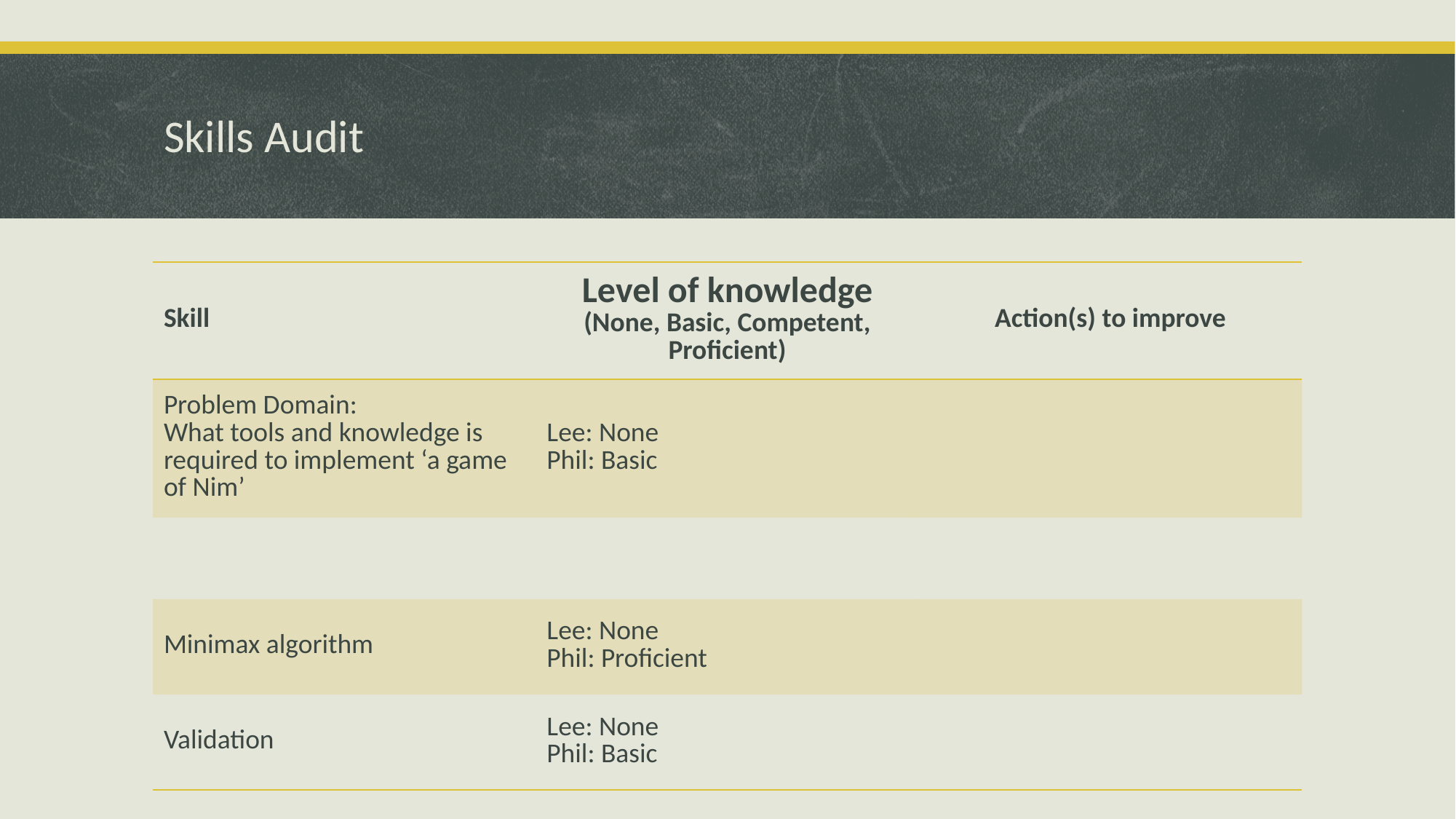

# Skills Audit
| Skill | Level of knowledge (None, Basic, Competent, Proficient) | Action(s) to improve |
| --- | --- | --- |
| Problem Domain: What tools and knowledge is required to implement ‘a game of Nim’ | Lee: None Phil: Basic |  |
|  |  |  |
| Minimax algorithm | Lee: None Phil: Proficient |  |
| Validation | Lee: None Phil: Basic |  |